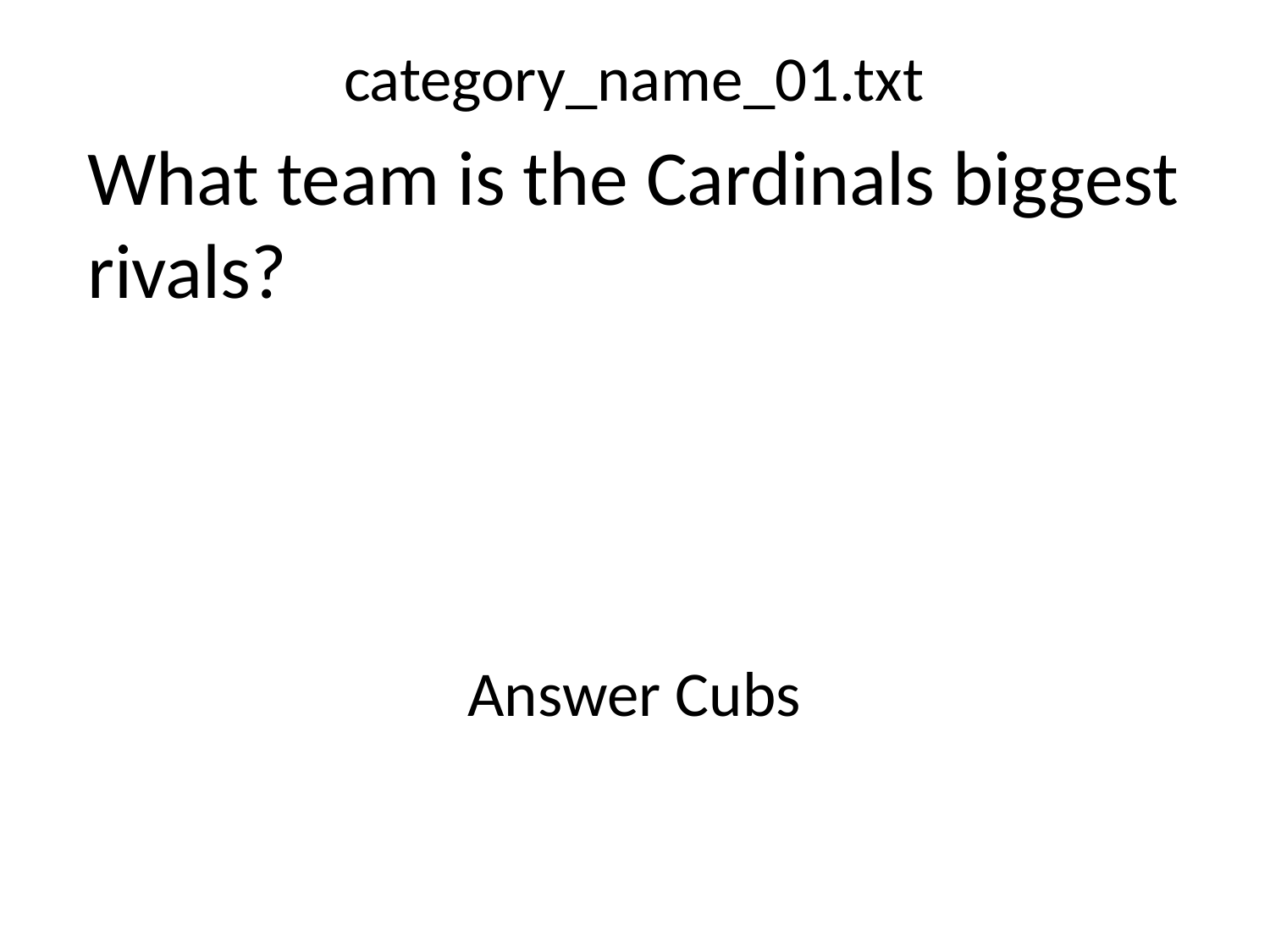

category_name_01.txt
What team is the Cardinals biggest rivals?
Answer Cubs